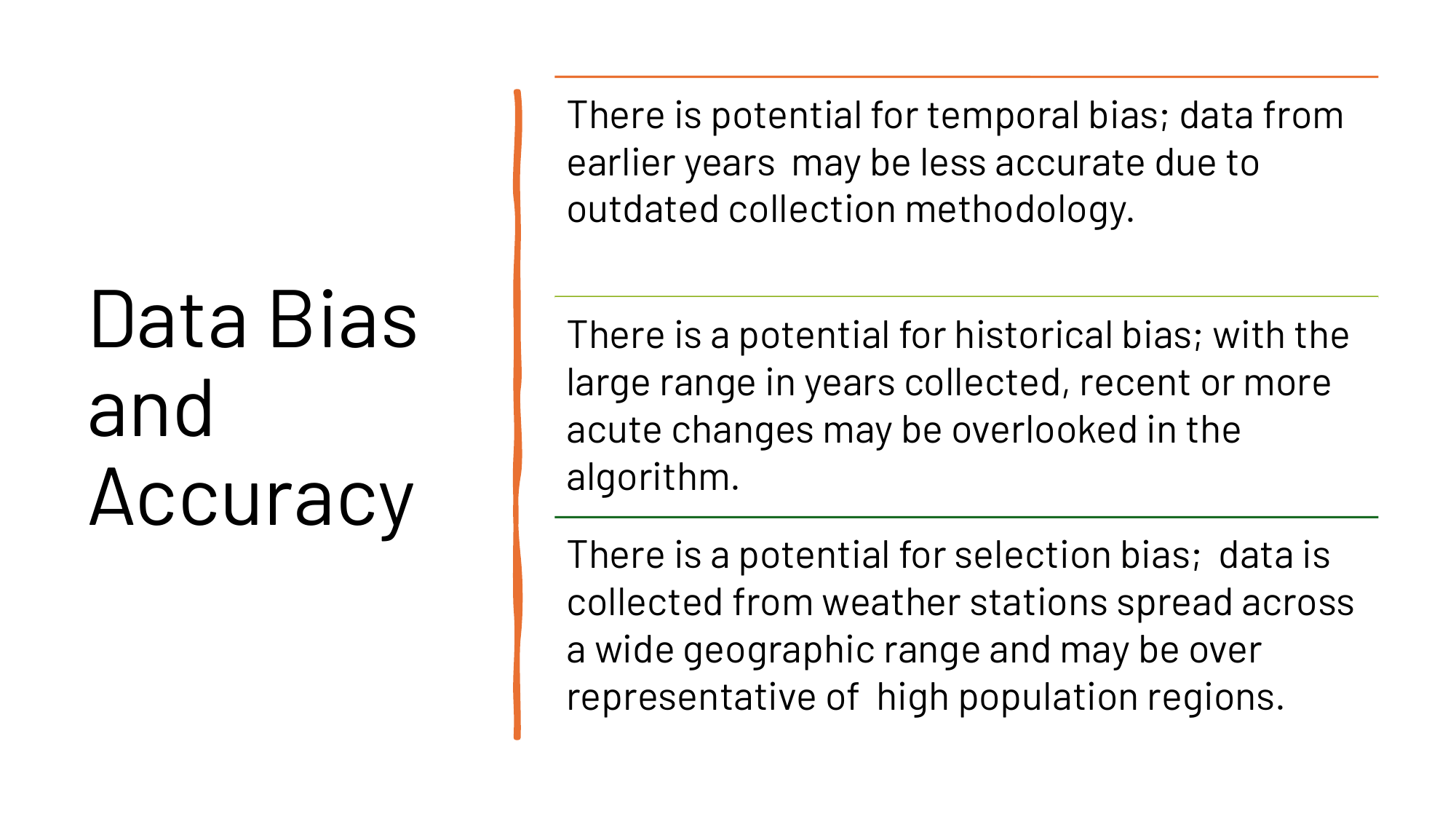

There is potential for temporal bias; data from earlier years  may be less accurate due to outdated collection methodology.
There is a potential for historical bias; with the large range in years collected, recent or more  acute changes may be overlooked in the algorithm.
There is a potential for selection bias;  data is collected from weather stations spread across a wide geographic range and may be over representative of  high population regions.
# Data Bias and Accuracy